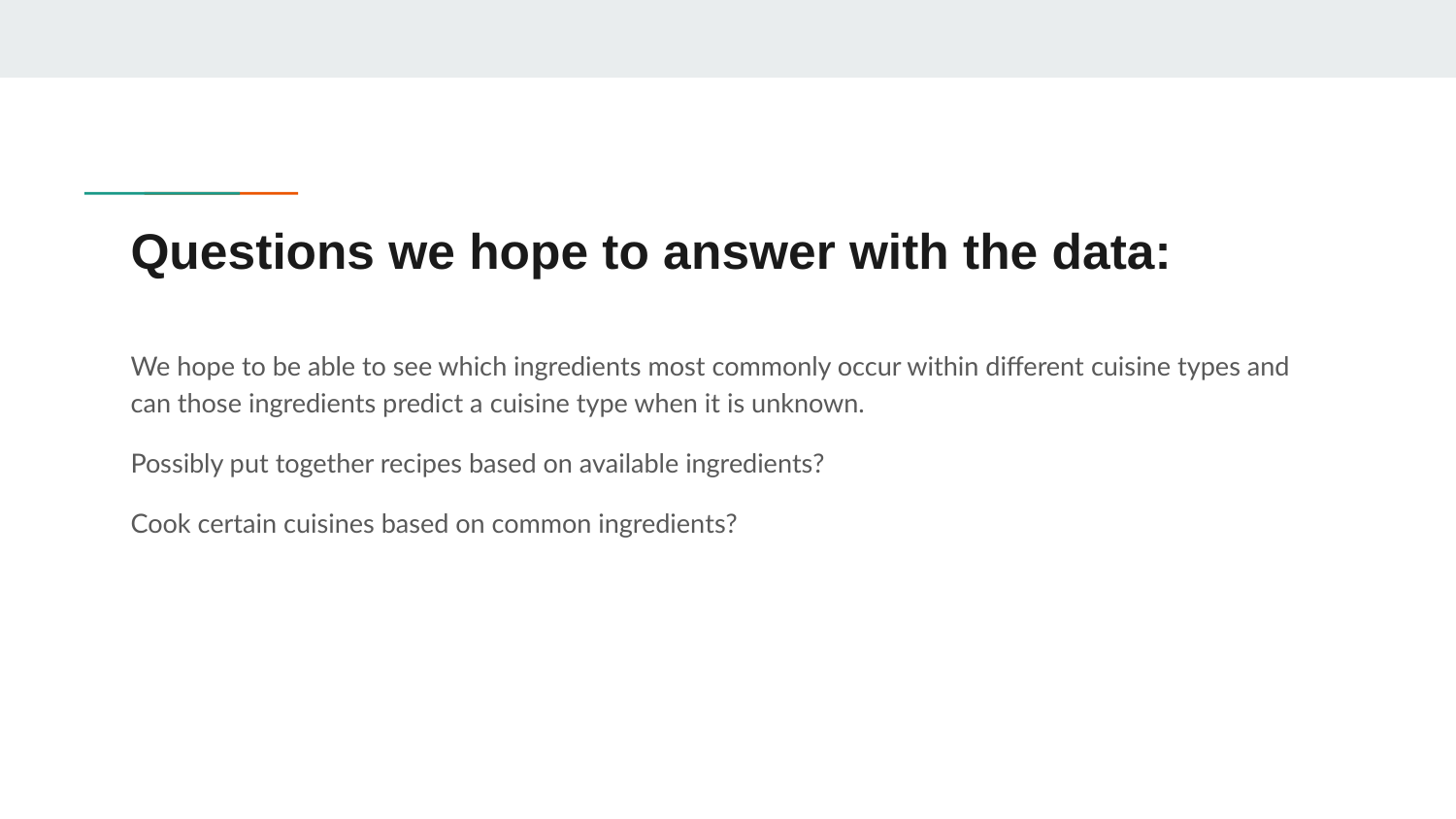

# Questions we hope to answer with the data:
We hope to be able to see which ingredients most commonly occur within different cuisine types and can those ingredients predict a cuisine type when it is unknown.
Possibly put together recipes based on available ingredients?
Cook certain cuisines based on common ingredients?